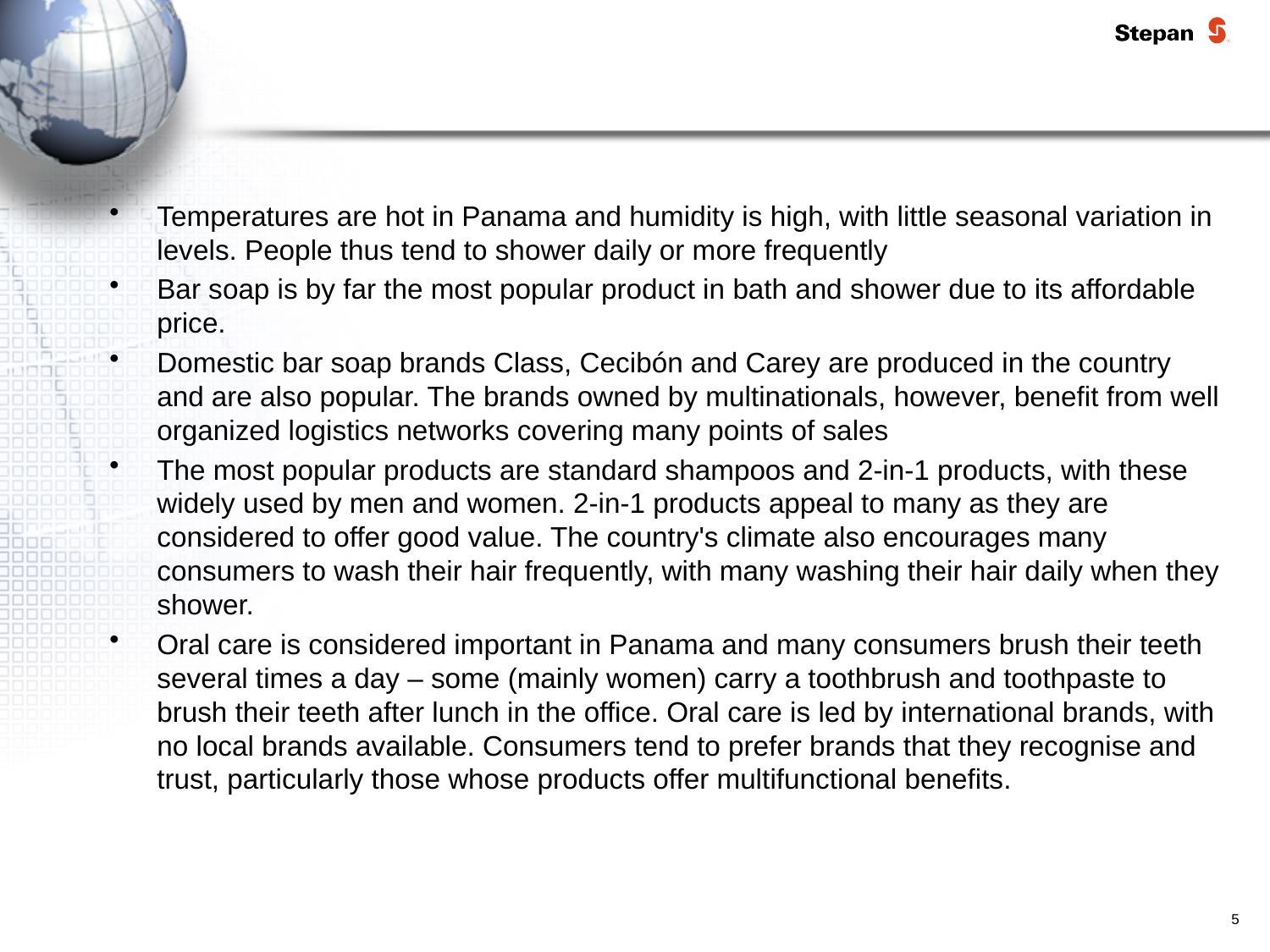

#
Temperatures are hot in Panama and humidity is high, with little seasonal variation in levels. People thus tend to shower daily or more frequently
Bar soap is by far the most popular product in bath and shower due to its affordable price.
Domestic bar soap brands Class, Cecibón and Carey are produced in the country and are also popular. The brands owned by multinationals, however, benefit from well organized logistics networks covering many points of sales
The most popular products are standard shampoos and 2-in-1 products, with these widely used by men and women. 2-in-1 products appeal to many as they are considered to offer good value. The country's climate also encourages many consumers to wash their hair frequently, with many washing their hair daily when they shower.
Oral care is considered important in Panama and many consumers brush their teeth several times a day – some (mainly women) carry a toothbrush and toothpaste to brush their teeth after lunch in the office. Oral care is led by international brands, with no local brands available. Consumers tend to prefer brands that they recognise and trust, particularly those whose products offer multifunctional benefits.
5